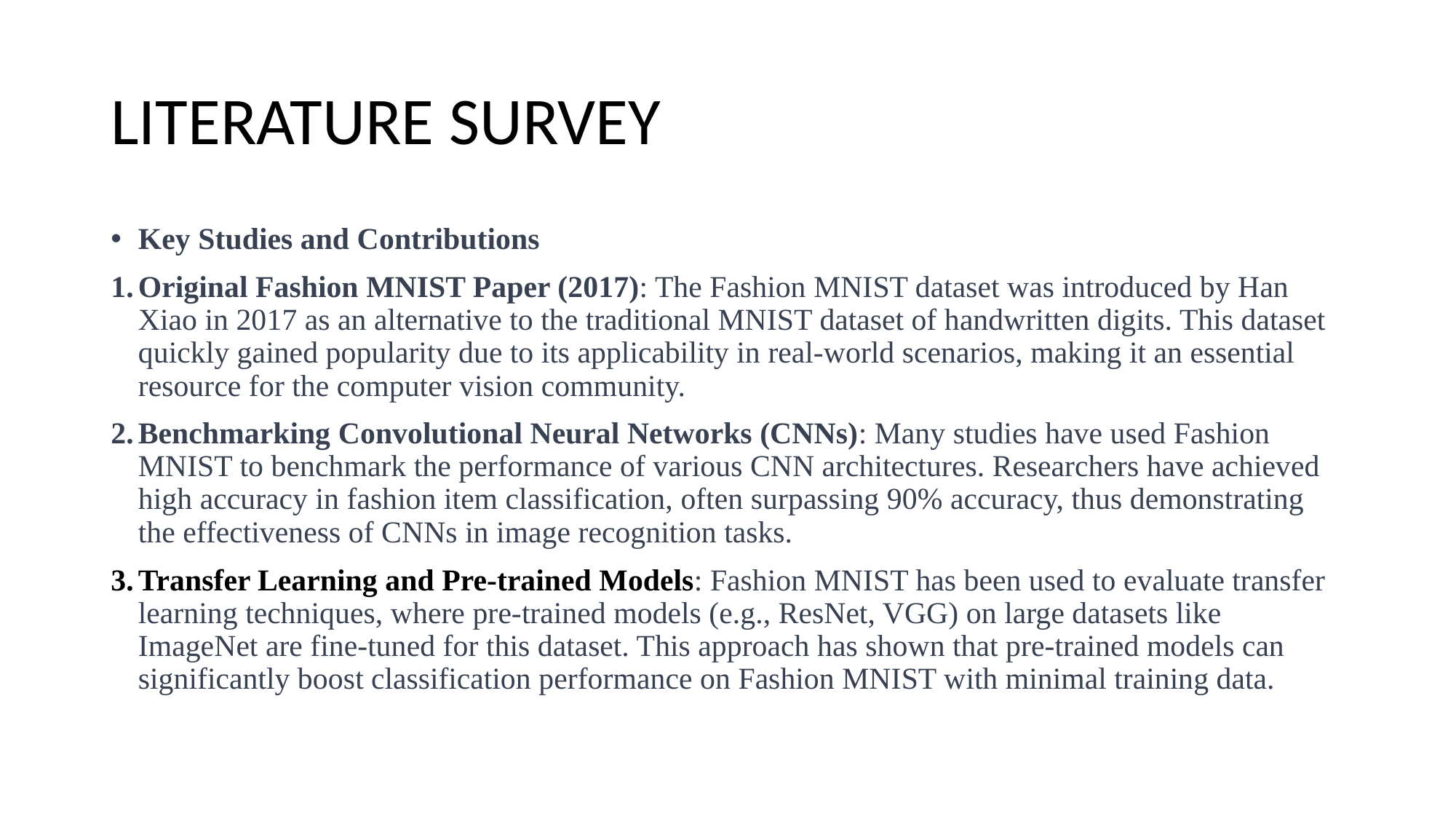

# LITERATURE SURVEY
Key Studies and Contributions
Original Fashion MNIST Paper (2017): The Fashion MNIST dataset was introduced by Han Xiao in 2017 as an alternative to the traditional MNIST dataset of handwritten digits. This dataset quickly gained popularity due to its applicability in real-world scenarios, making it an essential resource for the computer vision community.
Benchmarking Convolutional Neural Networks (CNNs): Many studies have used Fashion MNIST to benchmark the performance of various CNN architectures. Researchers have achieved high accuracy in fashion item classification, often surpassing 90% accuracy, thus demonstrating the effectiveness of CNNs in image recognition tasks.
Transfer Learning and Pre-trained Models: Fashion MNIST has been used to evaluate transfer learning techniques, where pre-trained models (e.g., ResNet, VGG) on large datasets like ImageNet are fine-tuned for this dataset. This approach has shown that pre-trained models can significantly boost classification performance on Fashion MNIST with minimal training data.